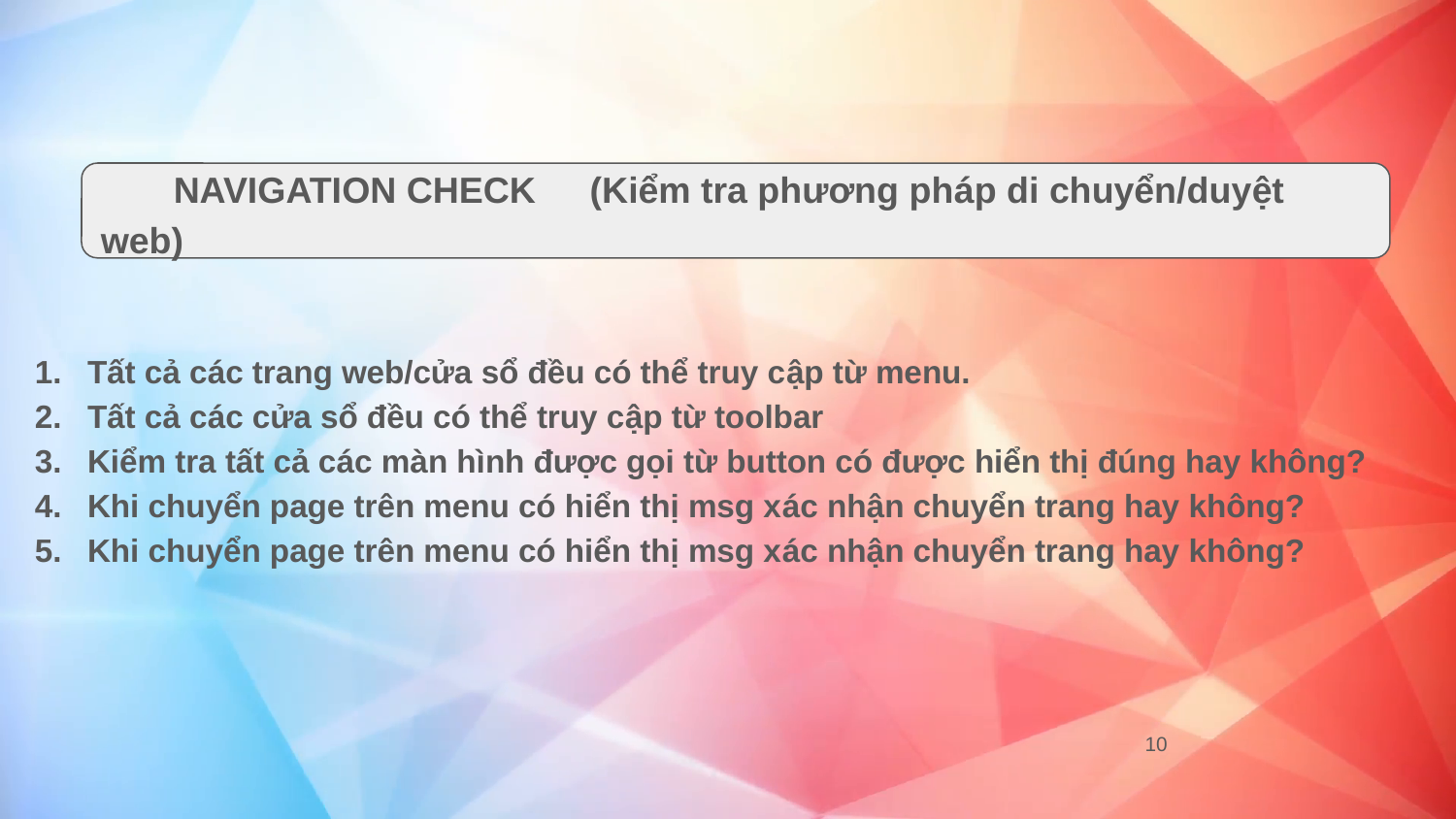

NAVIGATION CHECK　(Kiểm tra phương pháp di chuyển/duyệt web)

Tất cả các trang web/cửa sổ đều có thể truy cập từ menu.
Tất cả các cửa sổ đều có thể truy cập từ toolbar
Kiểm tra tất cả các màn hình được gọi từ button có được hiển thị đúng hay không?
Khi chuyển page trên menu có hiển thị msg xác nhận chuyển trang hay không?
Khi chuyển page trên menu có hiển thị msg xác nhận chuyển trang hay không?
10